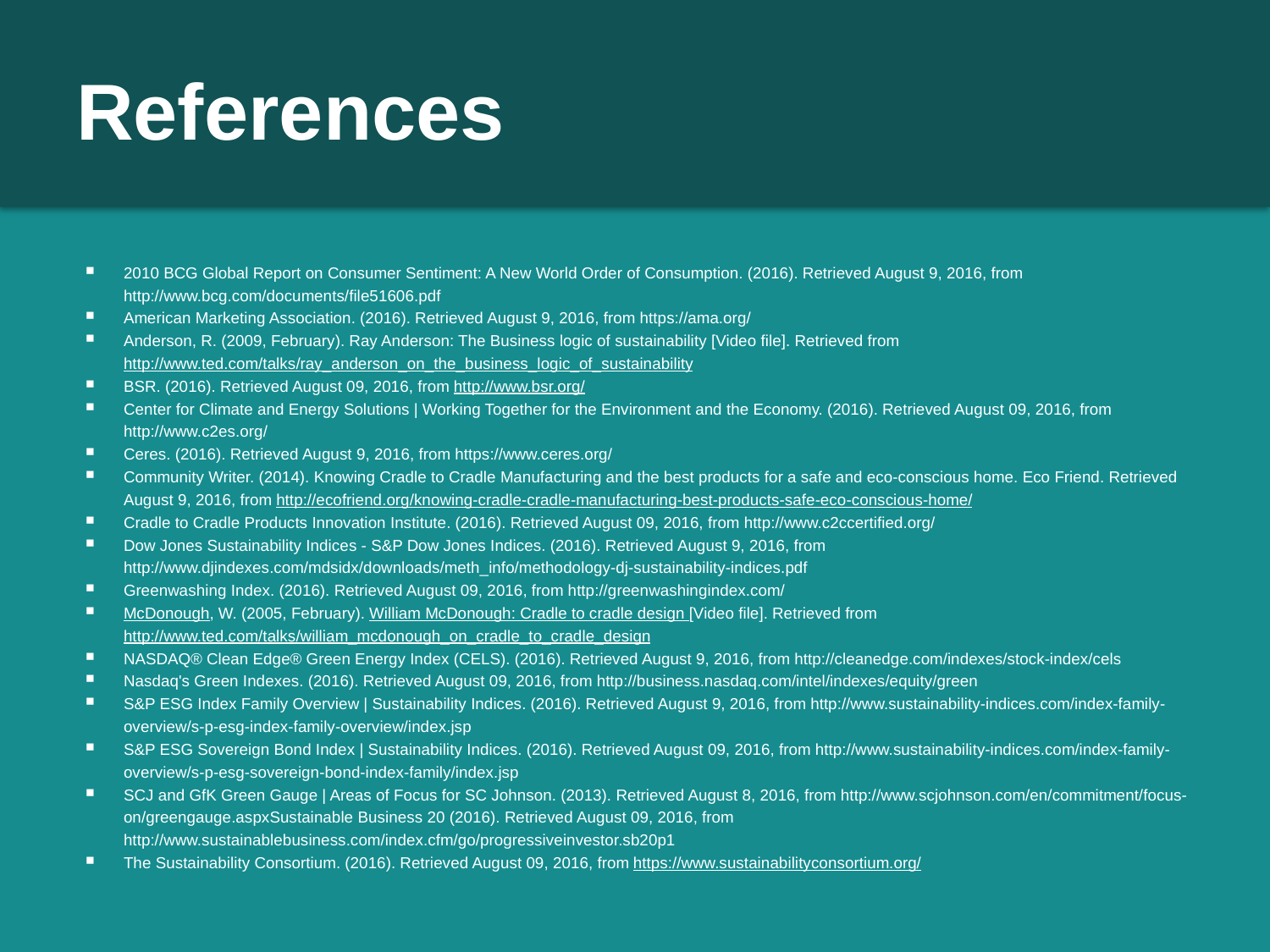

# References
2010 BCG Global Report on Consumer Sentiment: A New World Order of Consumption. (2016). Retrieved August 9, 2016, from http://www.bcg.com/documents/file51606.pdf
American Marketing Association. (2016). Retrieved August 9, 2016, from https://ama.org/
Anderson, R. (2009, February). Ray Anderson: The Business logic of sustainability [Video file]. Retrieved from http://www.ted.com/talks/ray_anderson_on_the_business_logic_of_sustainability
BSR. (2016). Retrieved August 09, 2016, from http://www.bsr.org/
Center for Climate and Energy Solutions | Working Together for the Environment and the Economy. (2016). Retrieved August 09, 2016, from http://www.c2es.org/
Ceres. (2016). Retrieved August 9, 2016, from https://www.ceres.org/
Community Writer. (2014). Knowing Cradle to Cradle Manufacturing and the best products for a safe and eco-conscious home. Eco Friend. Retrieved August 9, 2016, from http://ecofriend.org/knowing-cradle-cradle-manufacturing-best-products-safe-eco-conscious-home/
Cradle to Cradle Products Innovation Institute. (2016). Retrieved August 09, 2016, from http://www.c2ccertified.org/
Dow Jones Sustainability Indices - S&P Dow Jones Indices. (2016). Retrieved August 9, 2016, from http://www.djindexes.com/mdsidx/downloads/meth_info/methodology-dj-sustainability-indices.pdf
Greenwashing Index. (2016). Retrieved August 09, 2016, from http://greenwashingindex.com/
McDonough, W. (2005, February). William McDonough: Cradle to cradle design [Video file]. Retrieved from http://www.ted.com/talks/william_mcdonough_on_cradle_to_cradle_design
NASDAQ® Clean Edge® Green Energy Index (CELS). (2016). Retrieved August 9, 2016, from http://cleanedge.com/indexes/stock-index/cels
Nasdaq's Green Indexes. (2016). Retrieved August 09, 2016, from http://business.nasdaq.com/intel/indexes/equity/green
S&P ESG Index Family Overview | Sustainability Indices. (2016). Retrieved August 9, 2016, from http://www.sustainability-indices.com/index-family-overview/s-p-esg-index-family-overview/index.jsp
S&P ESG Sovereign Bond Index | Sustainability Indices. (2016). Retrieved August 09, 2016, from http://www.sustainability-indices.com/index-family-overview/s-p-esg-sovereign-bond-index-family/index.jsp
SCJ and GfK Green Gauge | Areas of Focus for SC Johnson. (2013). Retrieved August 8, 2016, from http://www.scjohnson.com/en/commitment/focus-on/greengauge.aspxSustainable Business 20 (2016). Retrieved August 09, 2016, from http://www.sustainablebusiness.com/index.cfm/go/progressiveinvestor.sb20p1
The Sustainability Consortium. (2016). Retrieved August 09, 2016, from https://www.sustainabilityconsortium.org/